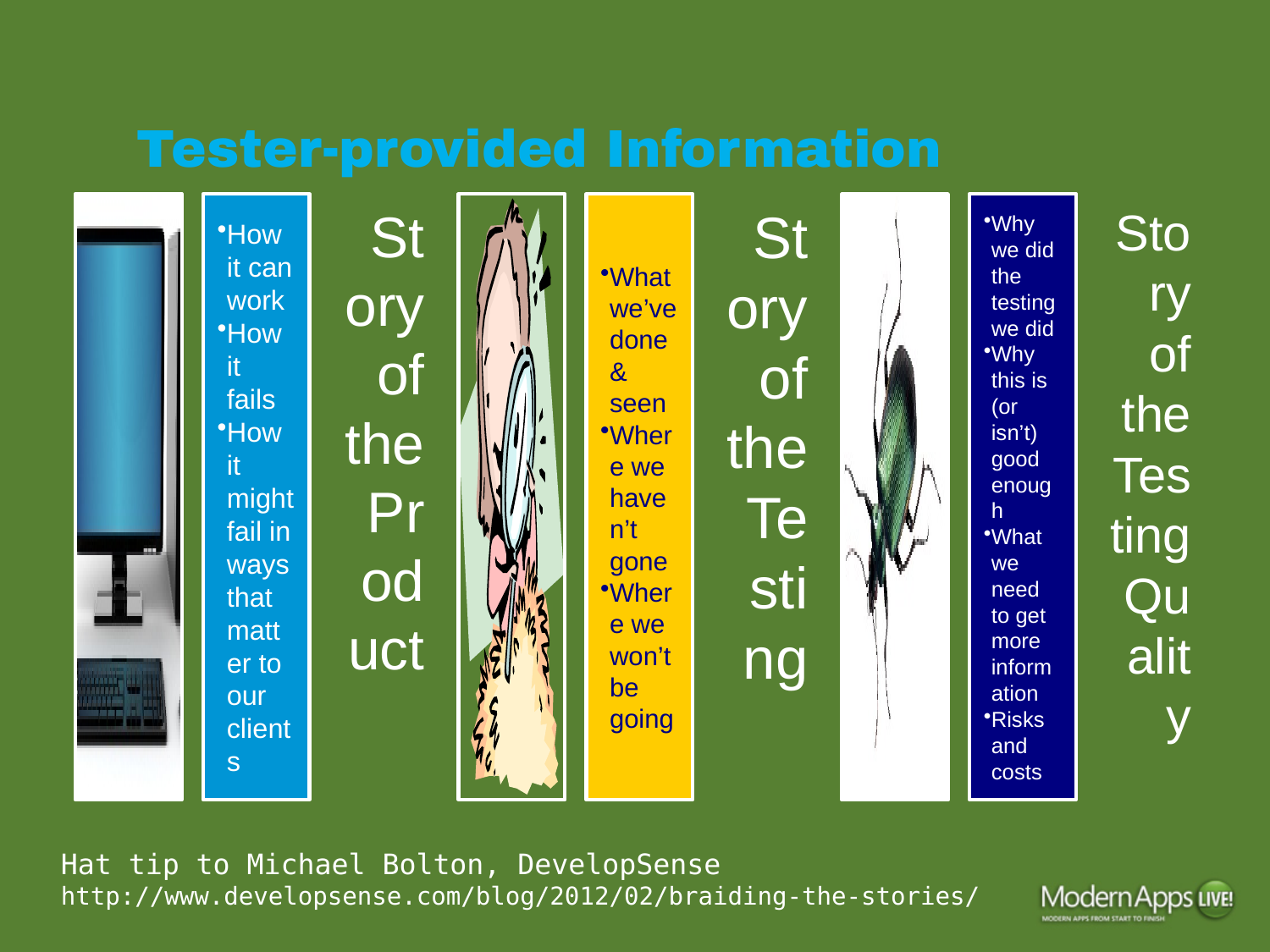

# Tester-provided Information
Story of the Product
How it fails
Story of the Testing
Story of the Testing Quality
Why we did the testing we did
Why this is (or isn’t) good enough
How it might fail in ways that matter to our clients
Where we haven’t gone
Where we won’t be going
What we need to get more information
Risks and costs
How it can work
What we’ve done & seen
Hat tip to Michael Bolton, DevelopSense
http://www.developsense.com/blog/2012/02/braiding-the-stories/